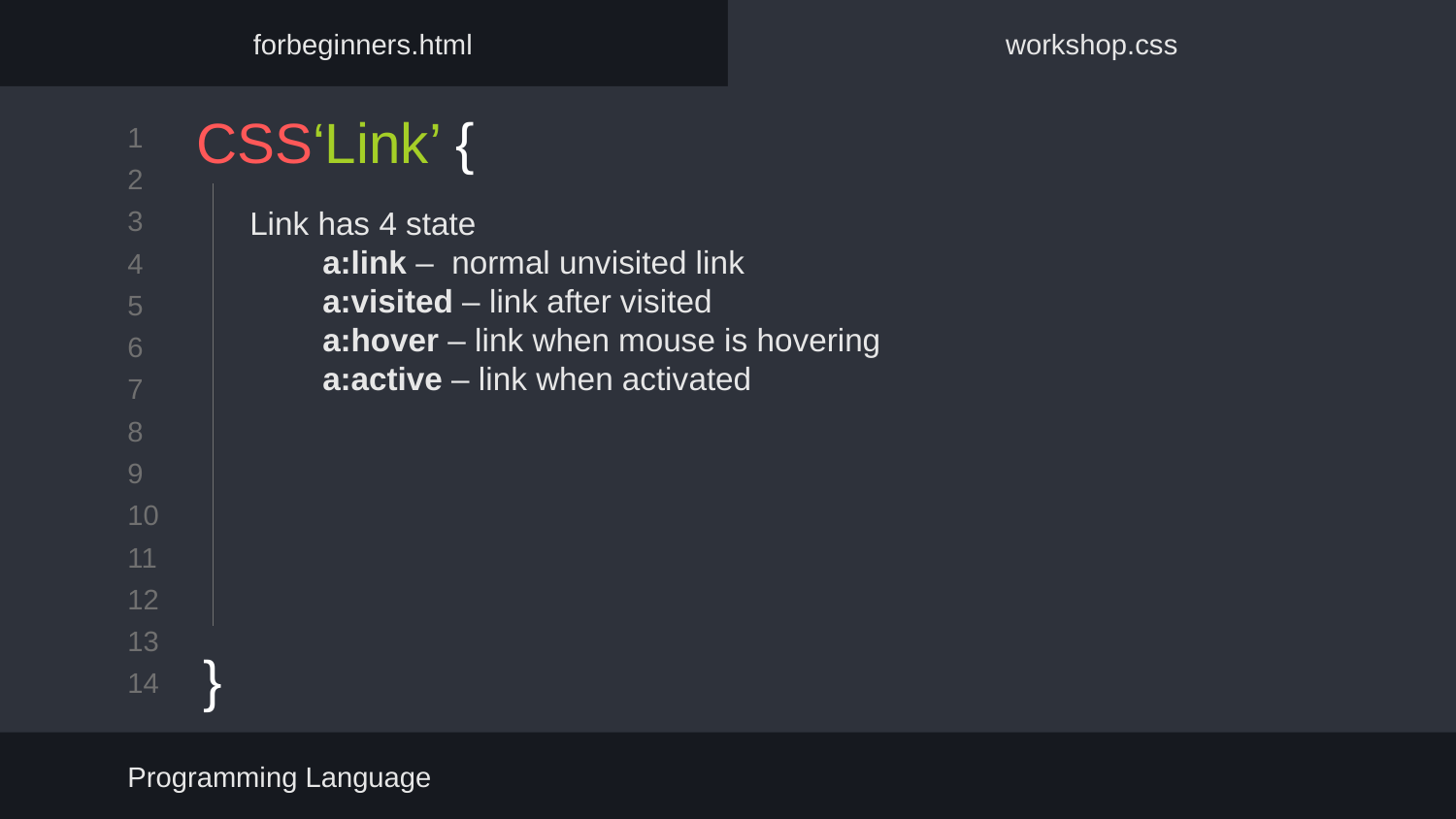

forbeginners.html
workshop.css
# CSS‘Link’ {
}
Link has 4 state
a:link –  normal unvisited link
a:visited – link after visited
a:hover – link when mouse is hovering
a:active – link when activated

Programming Language